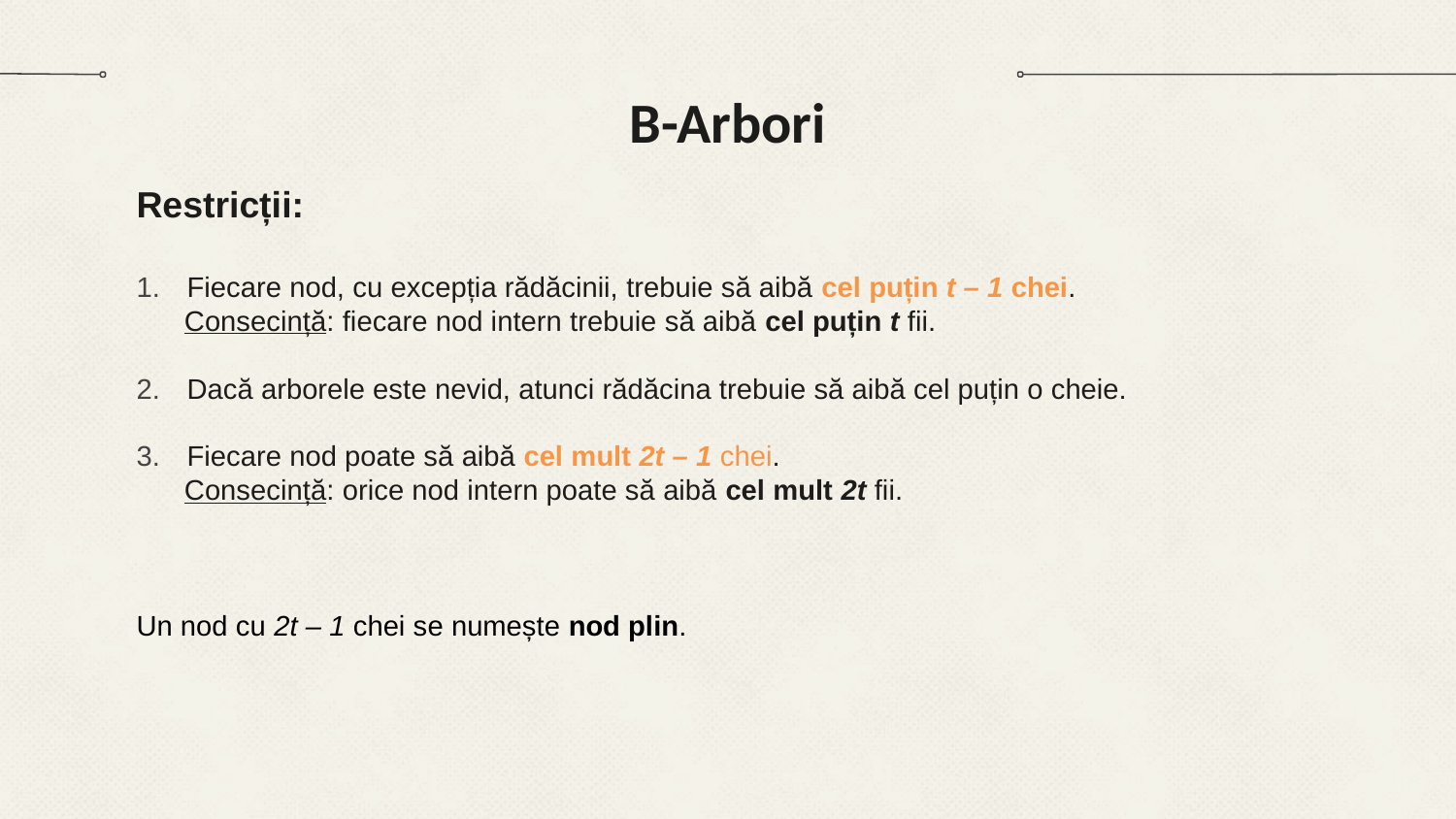

# B-Arbori
Restricții:

Fiecare nod, cu excepția rădăcinii, trebuie să aibă cel puțin t – 1 chei.
      Consecință: fiecare nod intern trebuie să aibă cel puțin t fii.
Dacă arborele este nevid, atunci rădăcina trebuie să aibă cel puțin o cheie.
Fiecare nod poate să aibă cel mult 2t – 1 chei.
      Consecință: orice nod intern poate să aibă cel mult 2t fii.

Un nod cu 2t – 1 chei se numește nod plin.